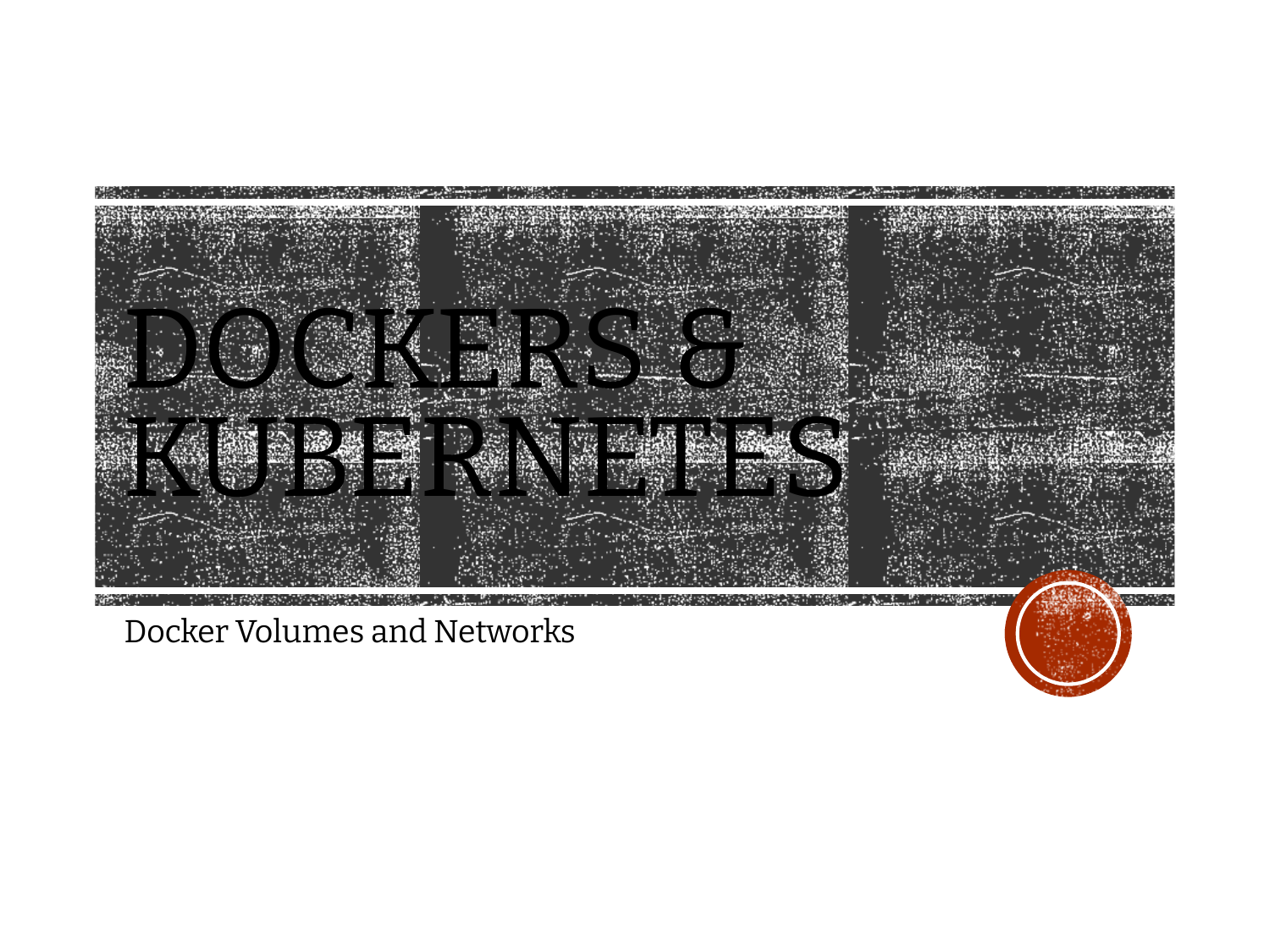

# Dockers & Kubernetes
Docker Volumes and Networks